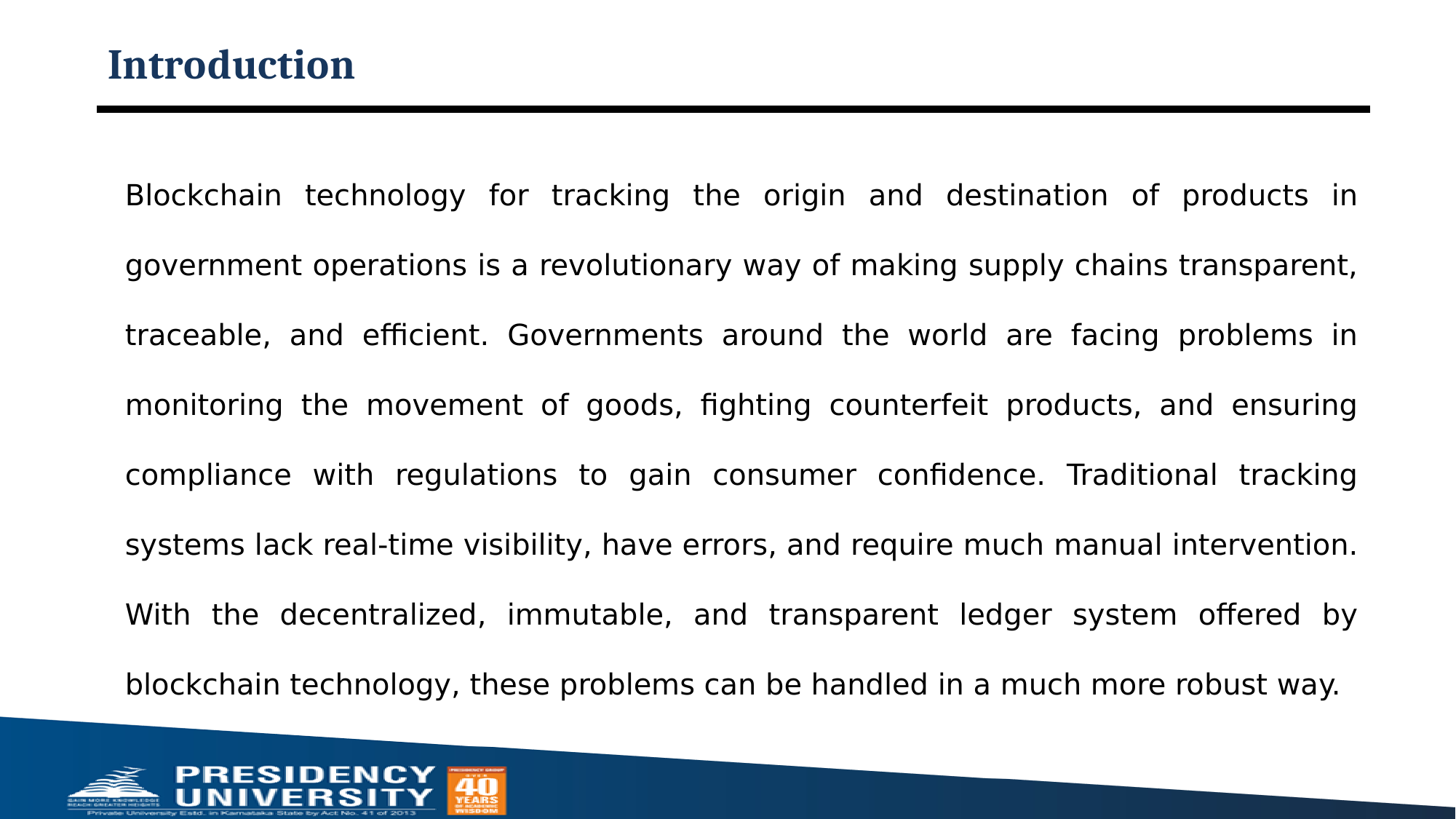

# Introduction
Blockchain technology for tracking the origin and destination of products in government operations is a revolutionary way of making supply chains transparent, traceable, and efficient. Governments around the world are facing problems in monitoring the movement of goods, fighting counterfeit products, and ensuring compliance with regulations to gain consumer confidence. Traditional tracking systems lack real-time visibility, have errors, and require much manual intervention. With the decentralized, immutable, and transparent ledger system offered by blockchain technology, these problems can be handled in a much more robust way.